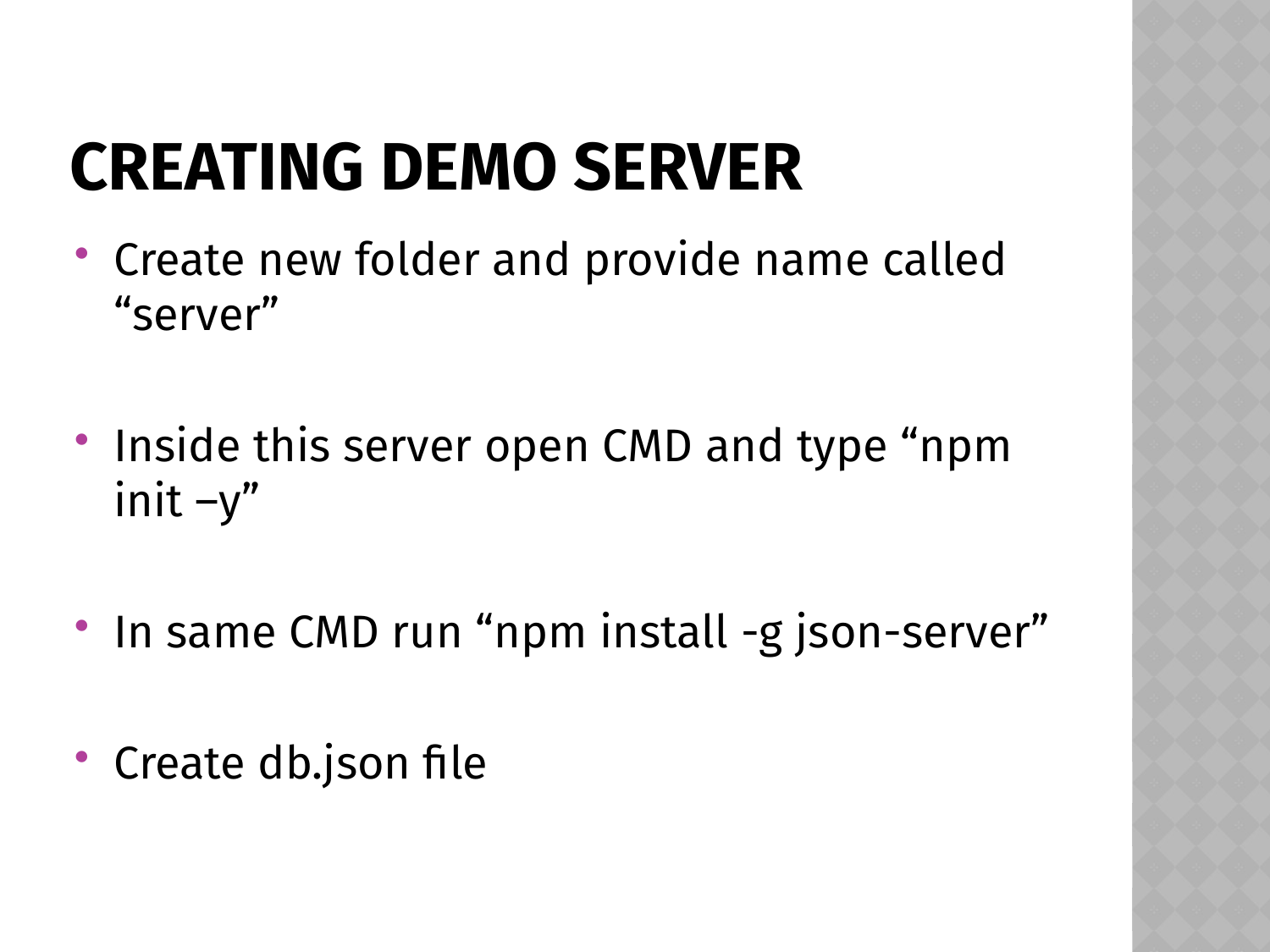

# CREATING DEMO SERVER
Create new folder and provide name called “server”

Inside this server open CMD and type “npm init –y”

In same CMD run “npm install -g json-server”

Create db.json file